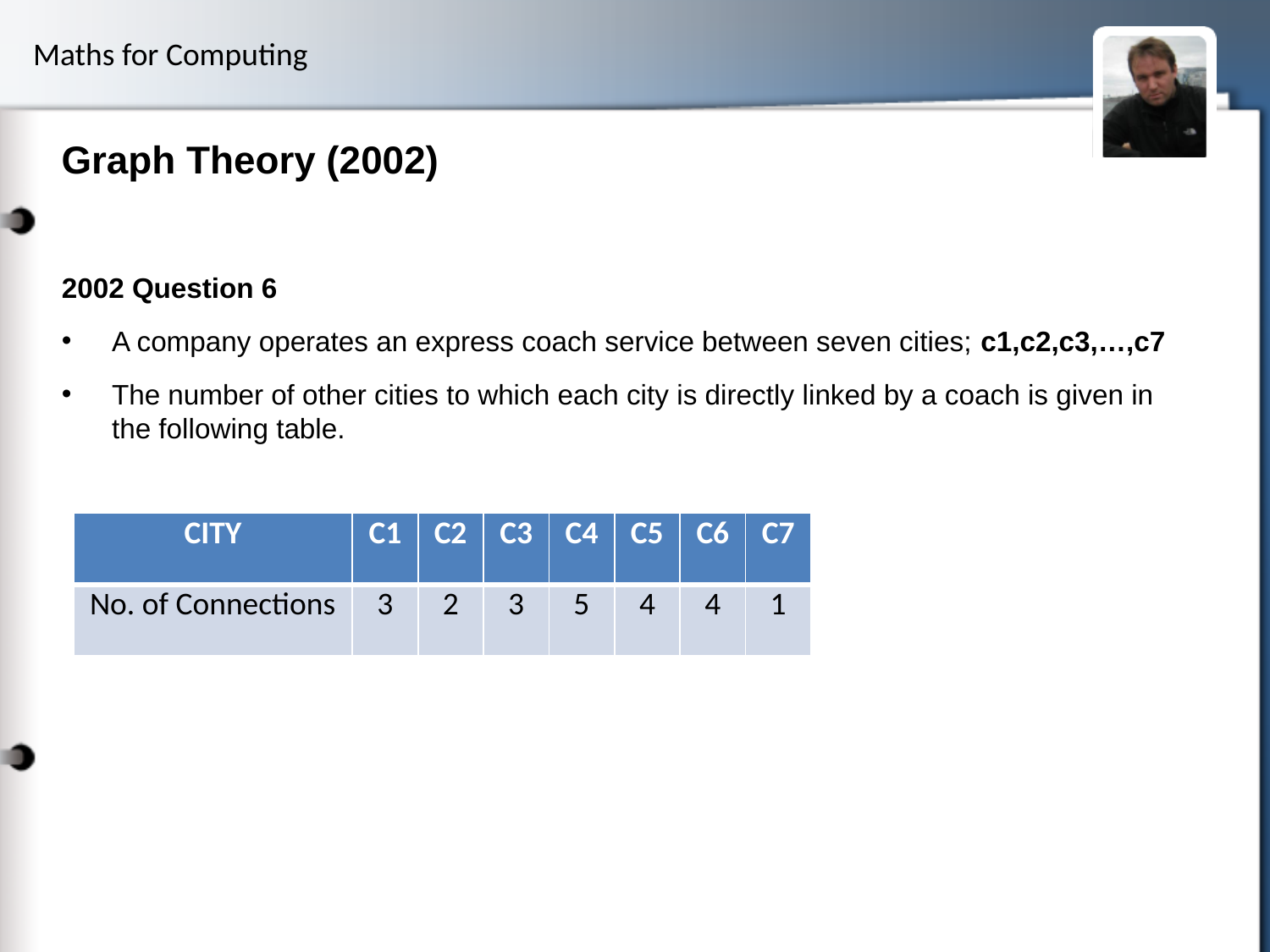

# Graph Theory (2002)

2002 Question 6
A company operates an express coach service between seven cities; c1,c2,c3,…,c7
The number of other cities to which each city is directly linked by a coach is given in the following table.

| CITY | C1 | C2 | C3 | C4 | C5 | C6 | C7 |
| --- | --- | --- | --- | --- | --- | --- | --- |
| No. of Connections | 3 | 2 | 3 | 5 | 4 | 4 | 1 |